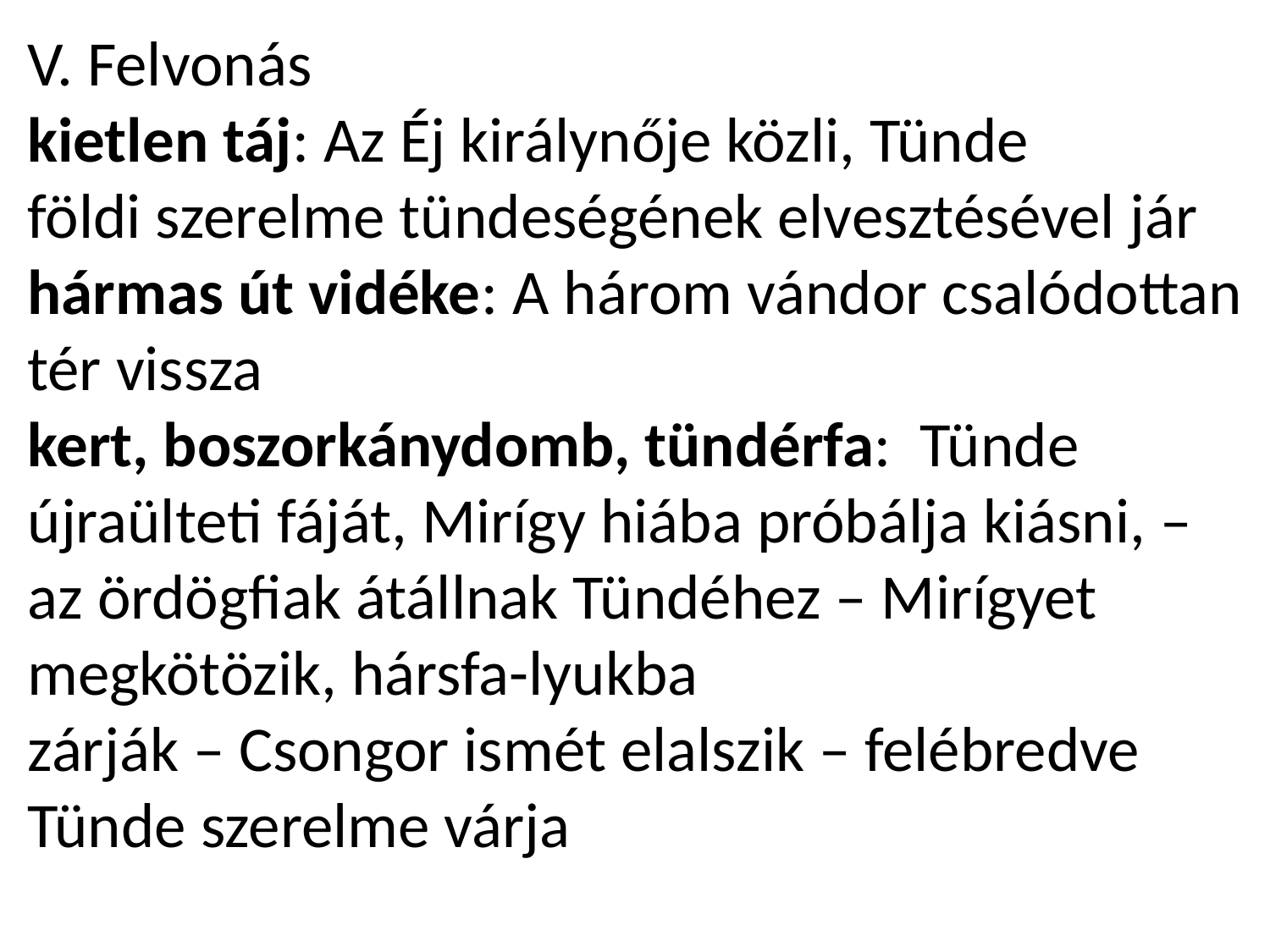

V. Felvonás
kietlen táj: Az Éj királynője közli, Tünde
földi szerelme tündeségének elvesztésével jár
hármas út vidéke: A három vándor csalódottan tér vissza
kert, boszorkánydomb, tündérfa:  Tünde újraülteti fáját, Mirígy hiába próbálja kiásni, – az ördögfiak átállnak Tündéhez – Mirígyet megkötözik, hársfa-lyukba
zárják – Csongor ismét elalszik – felébredve Tünde szerelme várja